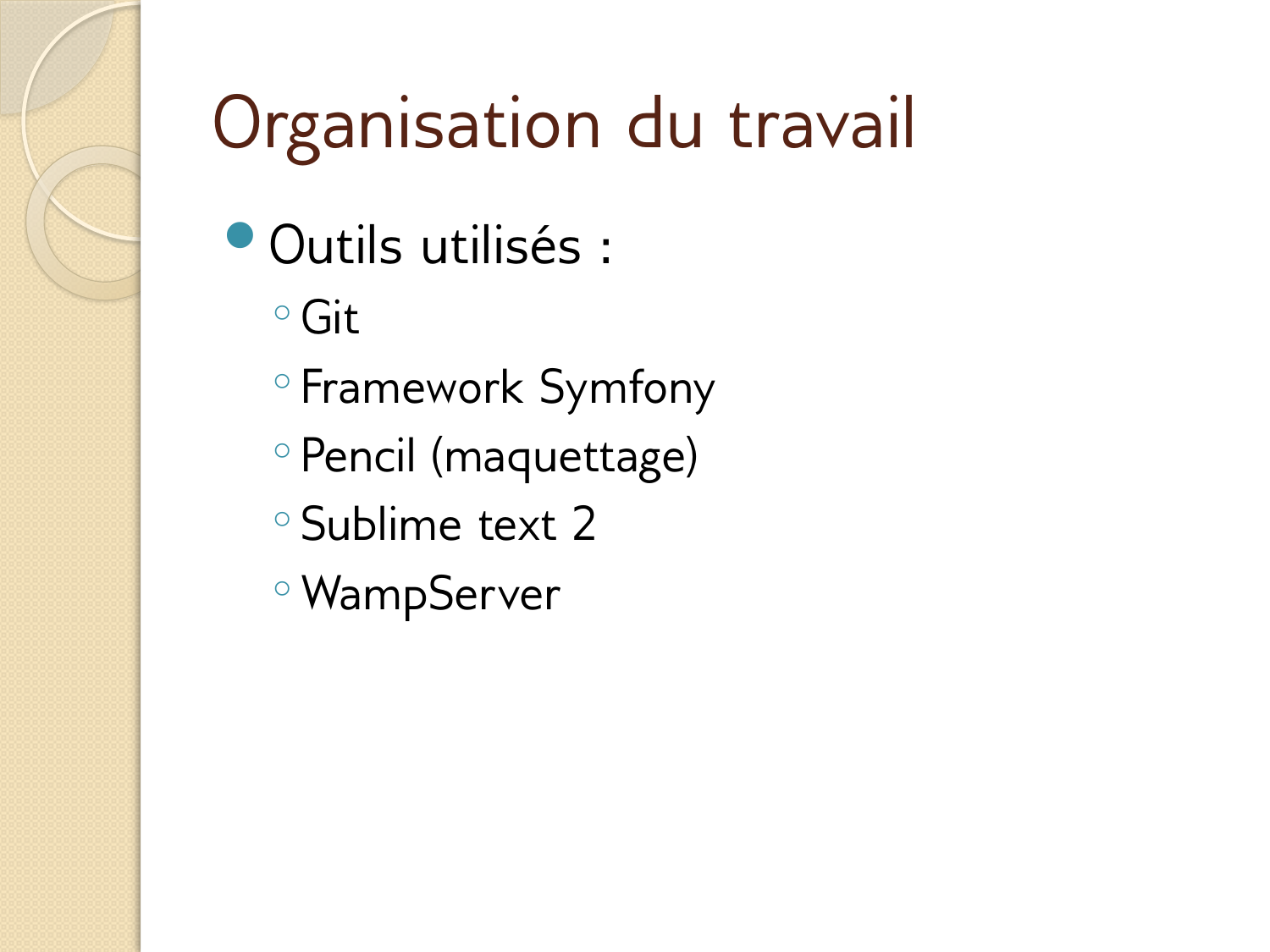

# Organisation du travail
Outils utilisés :
Git
Framework Symfony
Pencil (maquettage)
Sublime text 2
WampServer